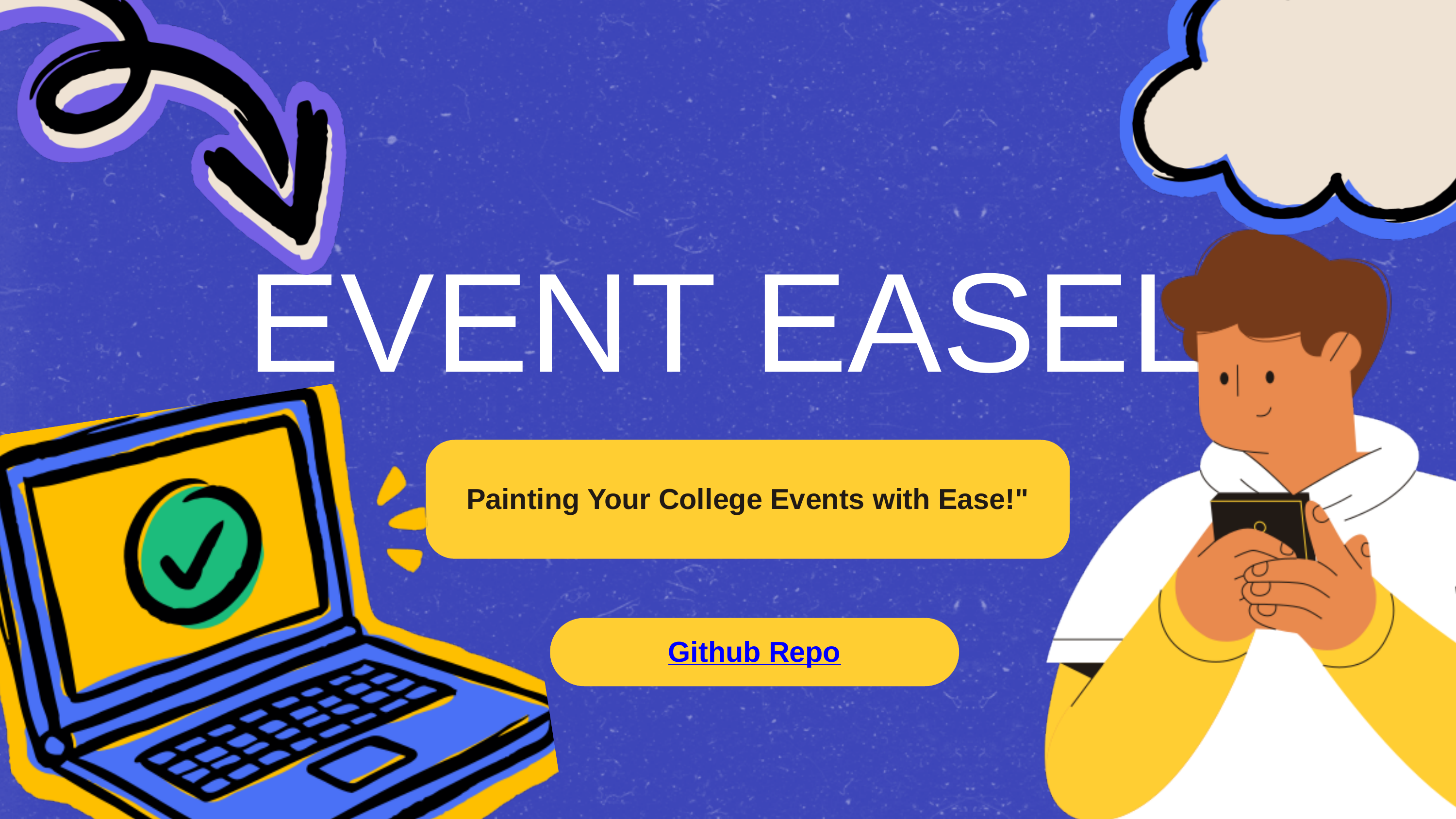

EVENT EASEL

Painting Your College Events with Ease!"

Github Repo